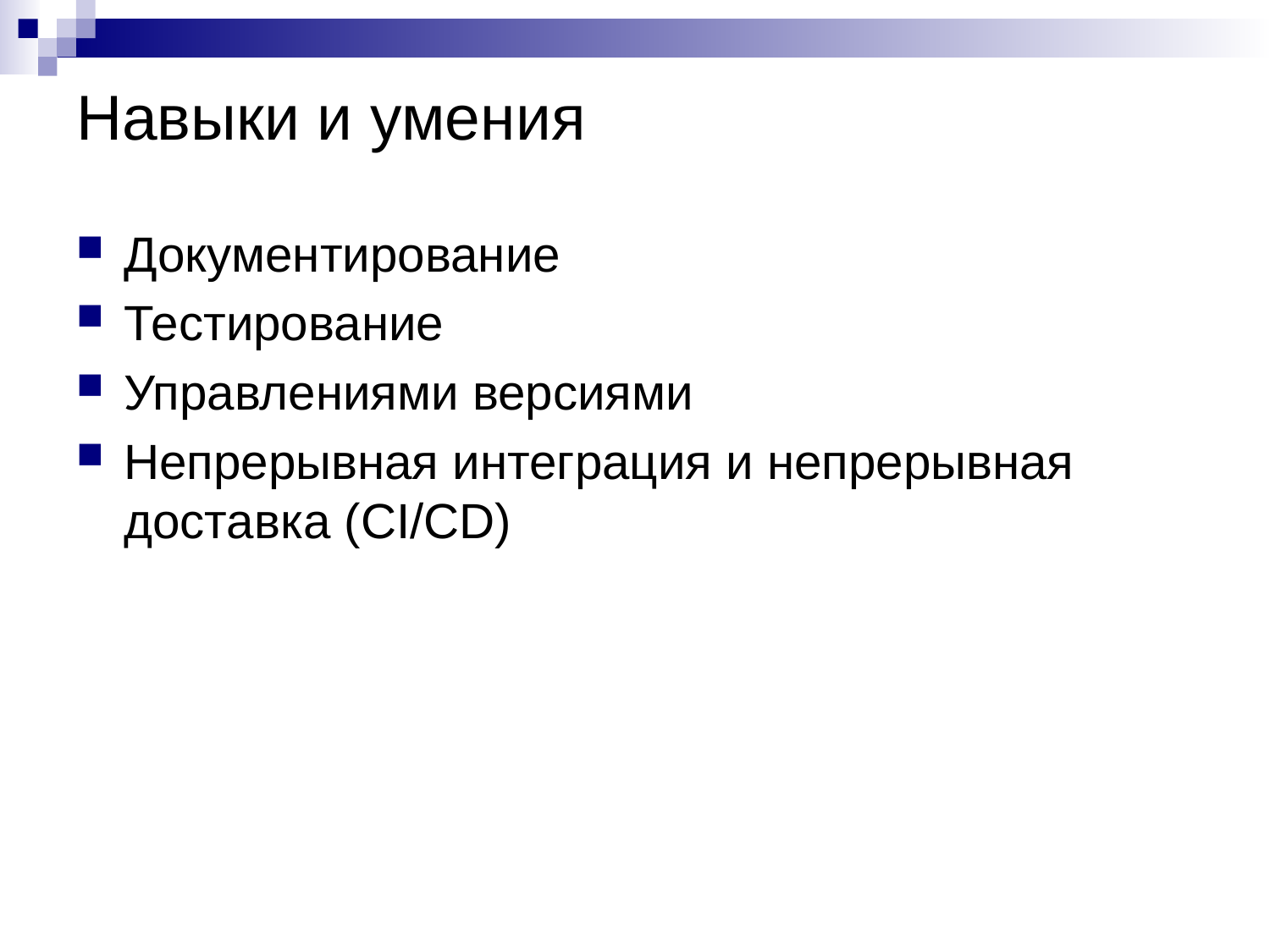

# Навыки и умения
Документирование
Тестирование
Управлениями версиями
Непрерывная интеграция и непрерывная доставка (CI/CD)